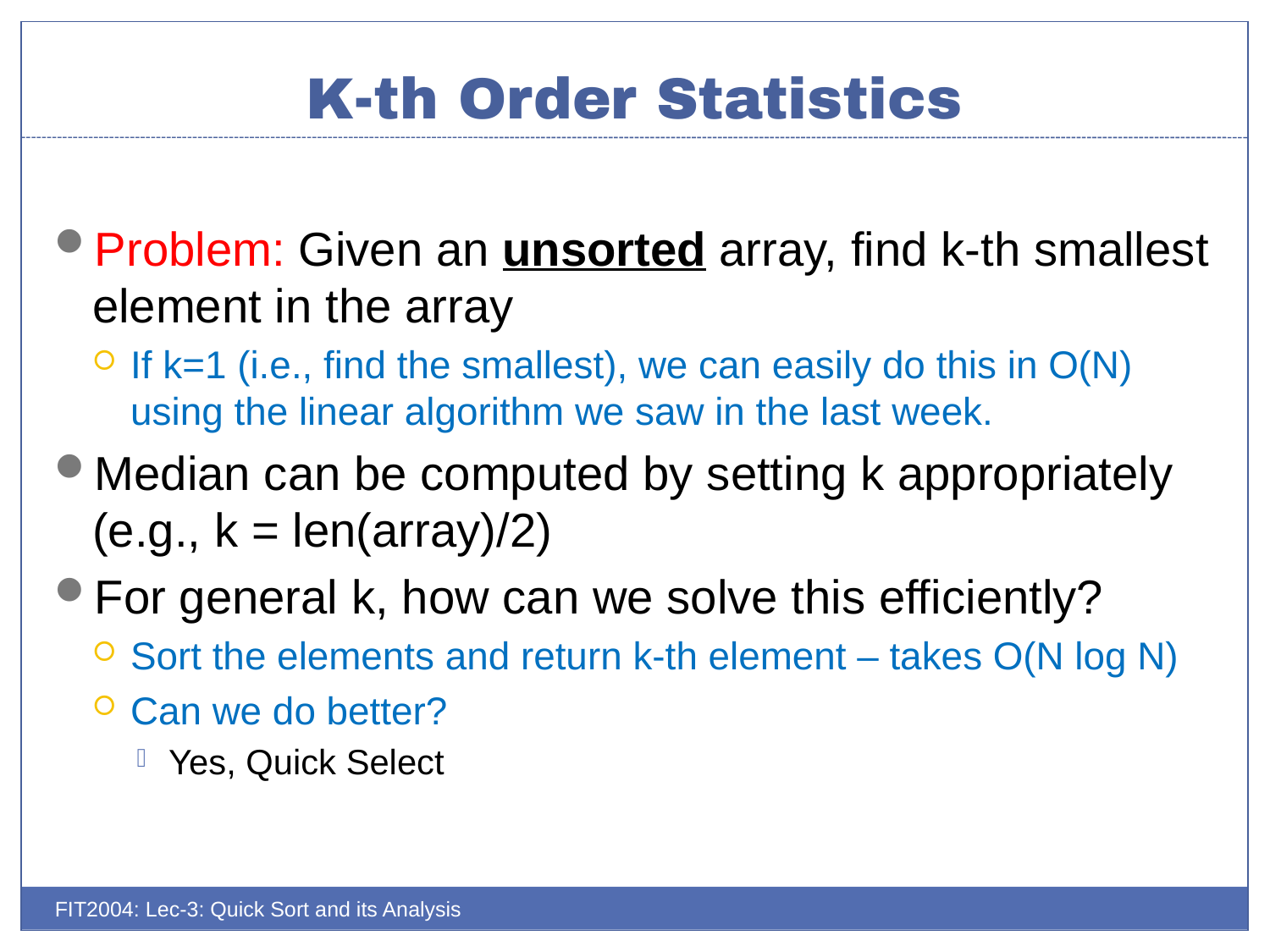

# K-th Order Statistics
Problem: Given an unsorted array, find k-th smallest element in the array
If k=1 (i.e., find the smallest), we can easily do this in O(N) using the linear algorithm we saw in the last week.
Median can be computed by setting k appropriately (e.g., k = len(array)/2)
For general k, how can we solve this efficiently?
Sort the elements and return k-th element – takes O(N log N)
Can we do better?
Yes, Quick Select
FIT2004: Lec-3: Quick Sort and its Analysis